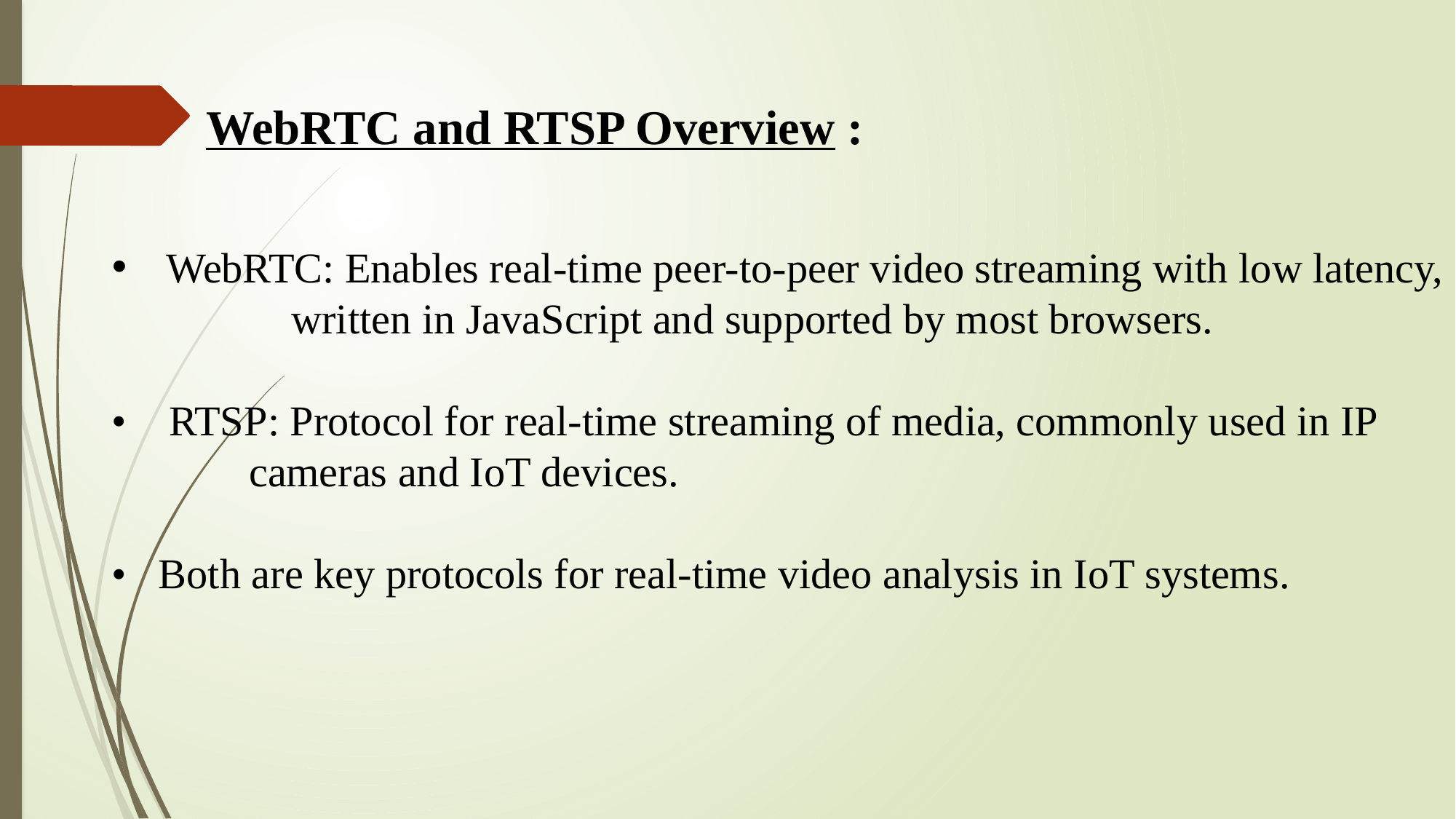

WebRTC and RTSP Overview :
WebRTC: Enables real-time peer-to-peer video streaming with low latency,
                 written in JavaScript and supported by most browsers.

•    RTSP: Protocol for real-time streaming of media, commonly used in IP
             cameras and IoT devices.

•   Both are key protocols for real-time video analysis in IoT systems.